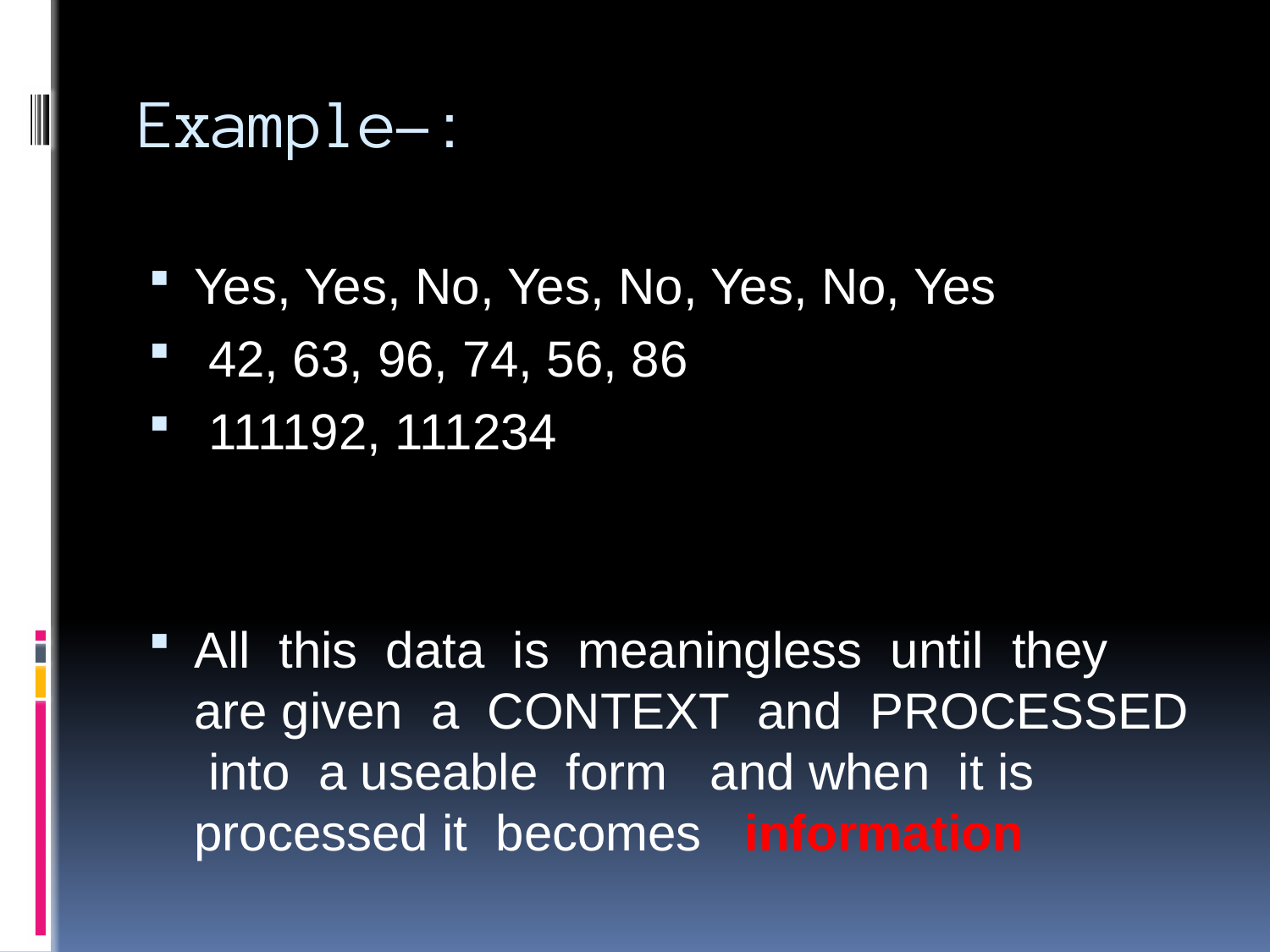

# Example-:
Yes, Yes, No, Yes, No, Yes, No, Yes
 42, 63, 96, 74, 56, 86
 111192, 111234

All  this  data  is  meaningless  until  they  are given  a  CONTEXT  and  PROCESSED  into  a useable  form   and when  it is processed it  becomes   information